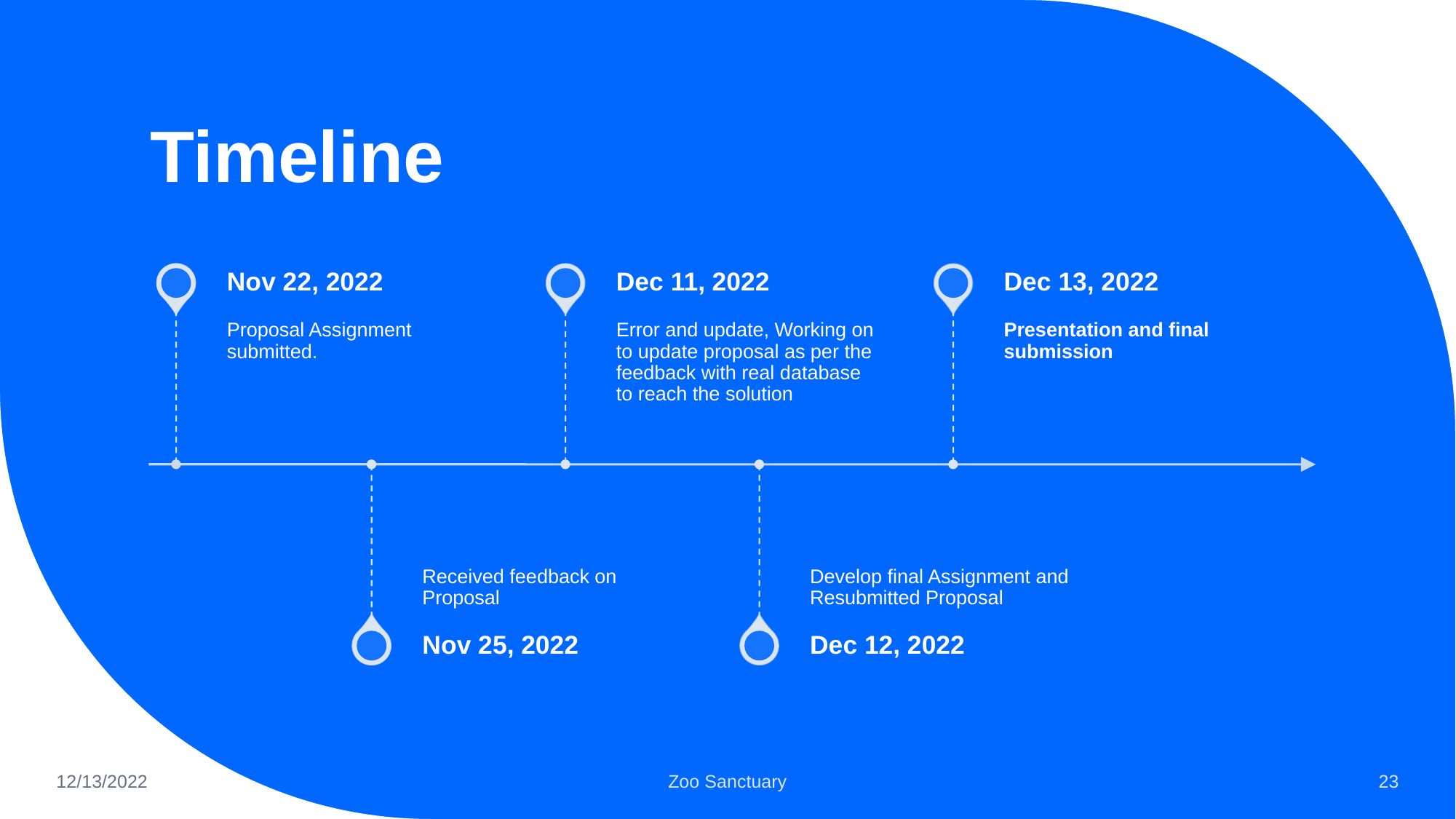

# Timeline
Proposal Assignment submitted.
Nov 22, 2022
Received feedback on Proposal
Nov 25, 2022
Error and update, Working on to update proposal as per the feedback with real database to reach the solution
Dec 11, 2022
Develop final Assignment and Resubmitted Proposal
Dec 12, 2022
Presentation and final submission
Dec 13, 2022
12/13/2022
Zoo Sanctuary
23